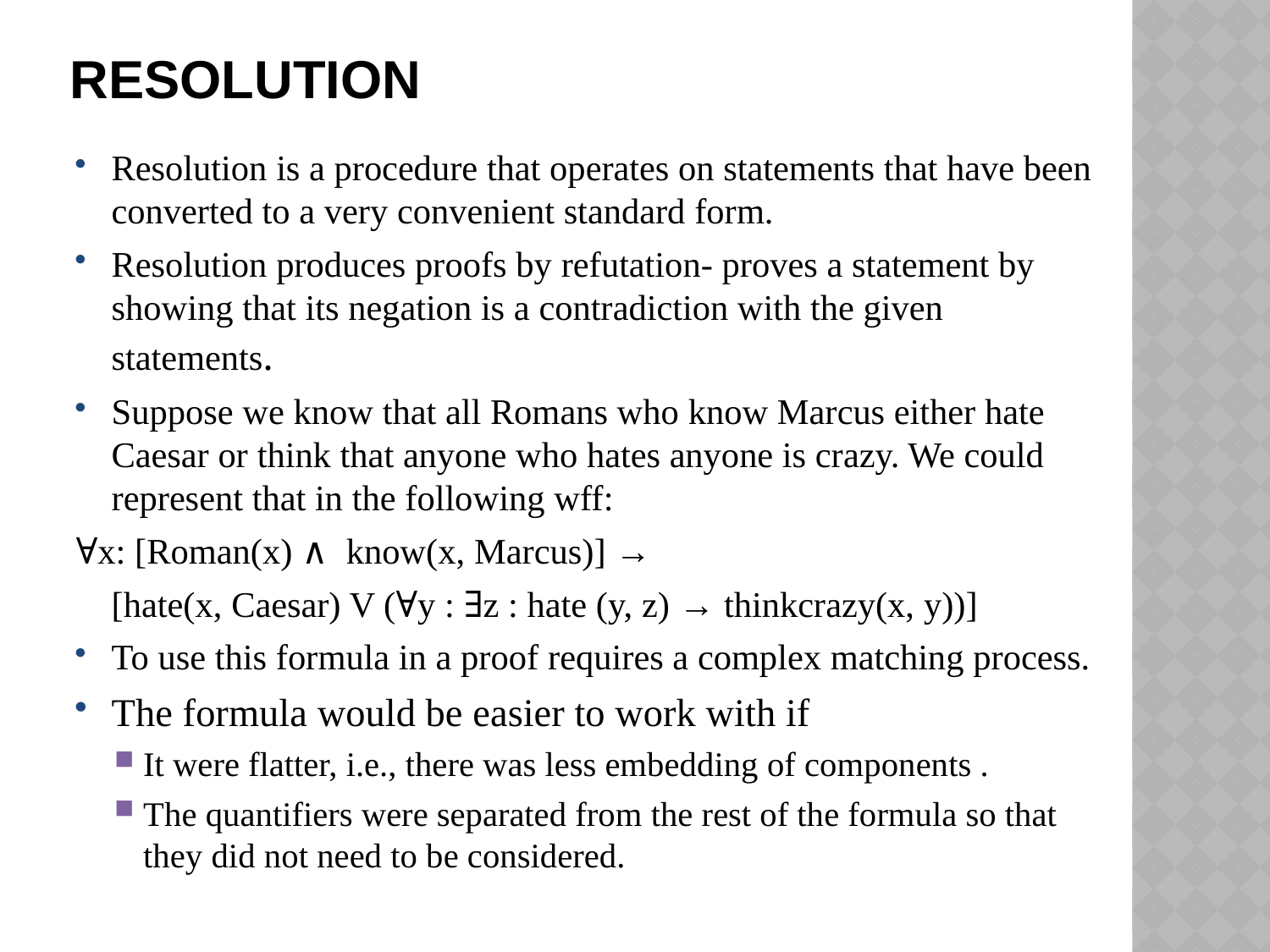

# Resolution
Resolution is a procedure that operates on statements that have been converted to a very convenient standard form.
Resolution produces proofs by refutation- proves a statement by showing that its negation is a contradiction with the given statements.
Suppose we know that all Romans who know Marcus either hate Caesar or think that anyone who hates anyone is crazy. We could represent that in the following wff:
∀x: [Roman(x) ∧  know(x, Marcus)] →
	[hate(x, Caesar) V (∀y : ∃z : hate (y, z) → thinkcrazy(x, y))]
To use this formula in a proof requires a complex matching process.
The formula would be easier to work with if
It were flatter, i.e., there was less embedding of components .
The quantifiers were separated from the rest of the formula so that they did not need to be considered.